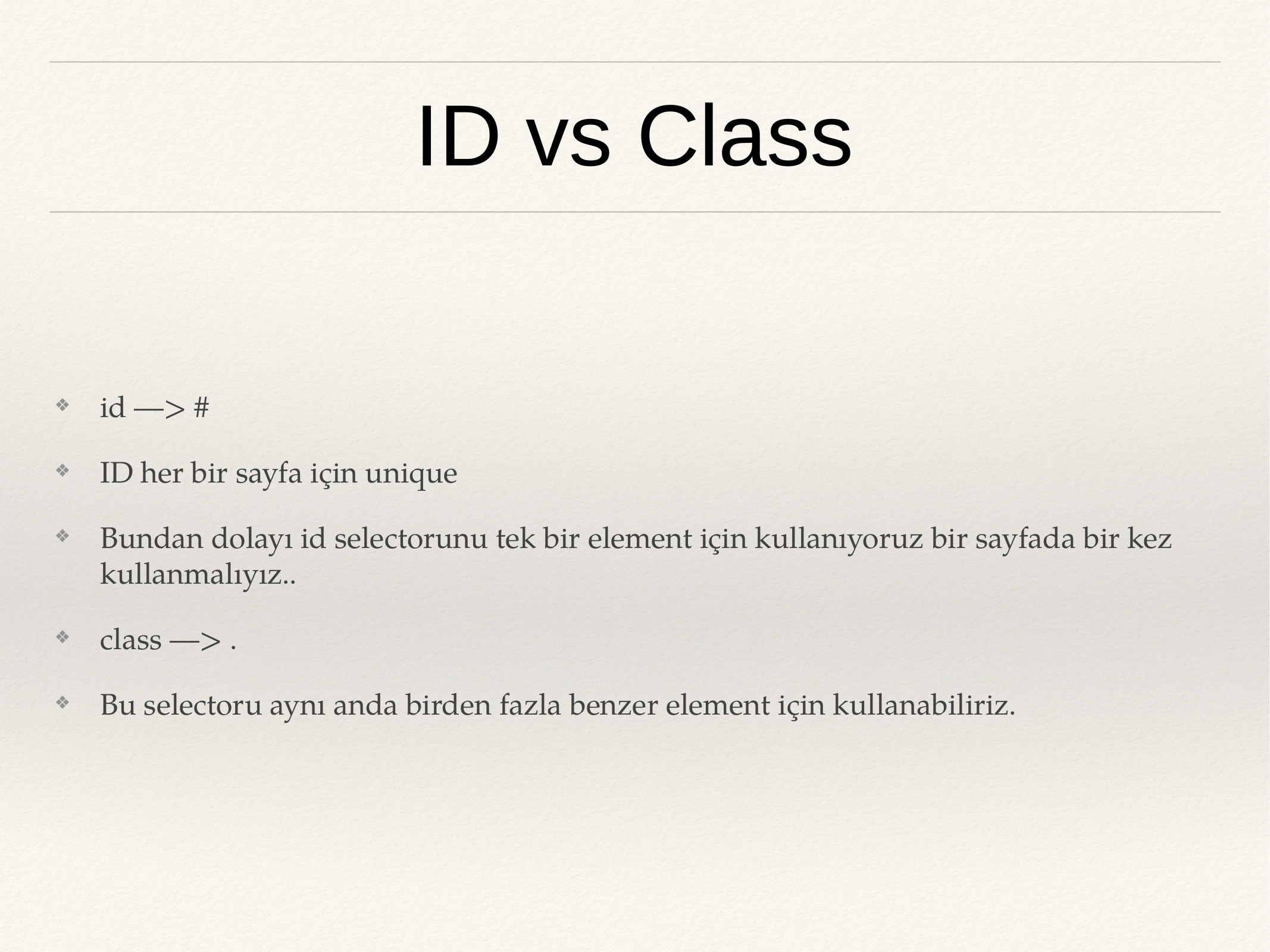

# ID vs Class
id —> #
ID her bir sayfa için unique
Bundan dolayı id selectorunu tek bir element için kullanıyoruz bir sayfada bir kez kullanmalıyız..
class —> .
Bu selectoru aynı anda birden fazla benzer element için kullanabiliriz.